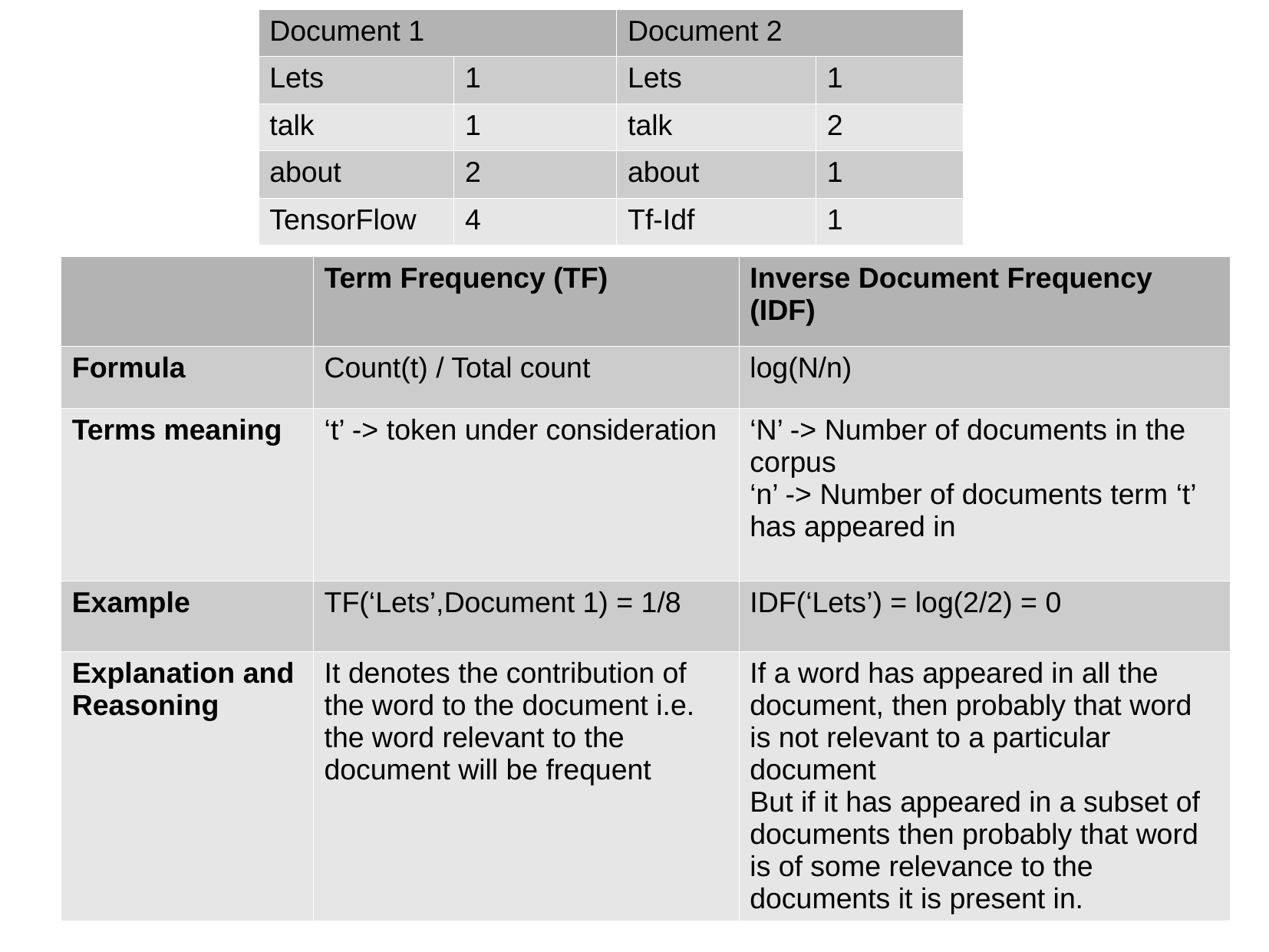

| Document 1 |  | Document 2 |
| --- | --- | --- |
| Lets | 1 | Lets | 1 |
| talk | 1 | talk | 2 |
| about | 2 | about | 1 |
| TensorFlow | 4 | Tf-Idf | 1 |
|  | Term Frequency (TF) | Inverse Document Frequency (IDF) |
| --- | --- | --- |
| Formula | Count(t) / Total count | log(N/n) |
| Terms meaning | ‘t’ -> token under consideration | ‘N’ -> Number of documents in the corpus ‘n’ -> Number of documents term ‘t’ has appeared in |
| Example | TF(‘Lets’,Document 1) = 1/8 | IDF(‘Lets’) = log(2/2) = 0 |
| Explanation and Reasoning | It denotes the contribution of the word to the document i.e. the word relevant to the document will be frequent | If a word has appeared in all the document, then probably that word is not relevant to a particular document But if it has appeared in a subset of documents then probably that word is of some relevance to the documents it is present in. |